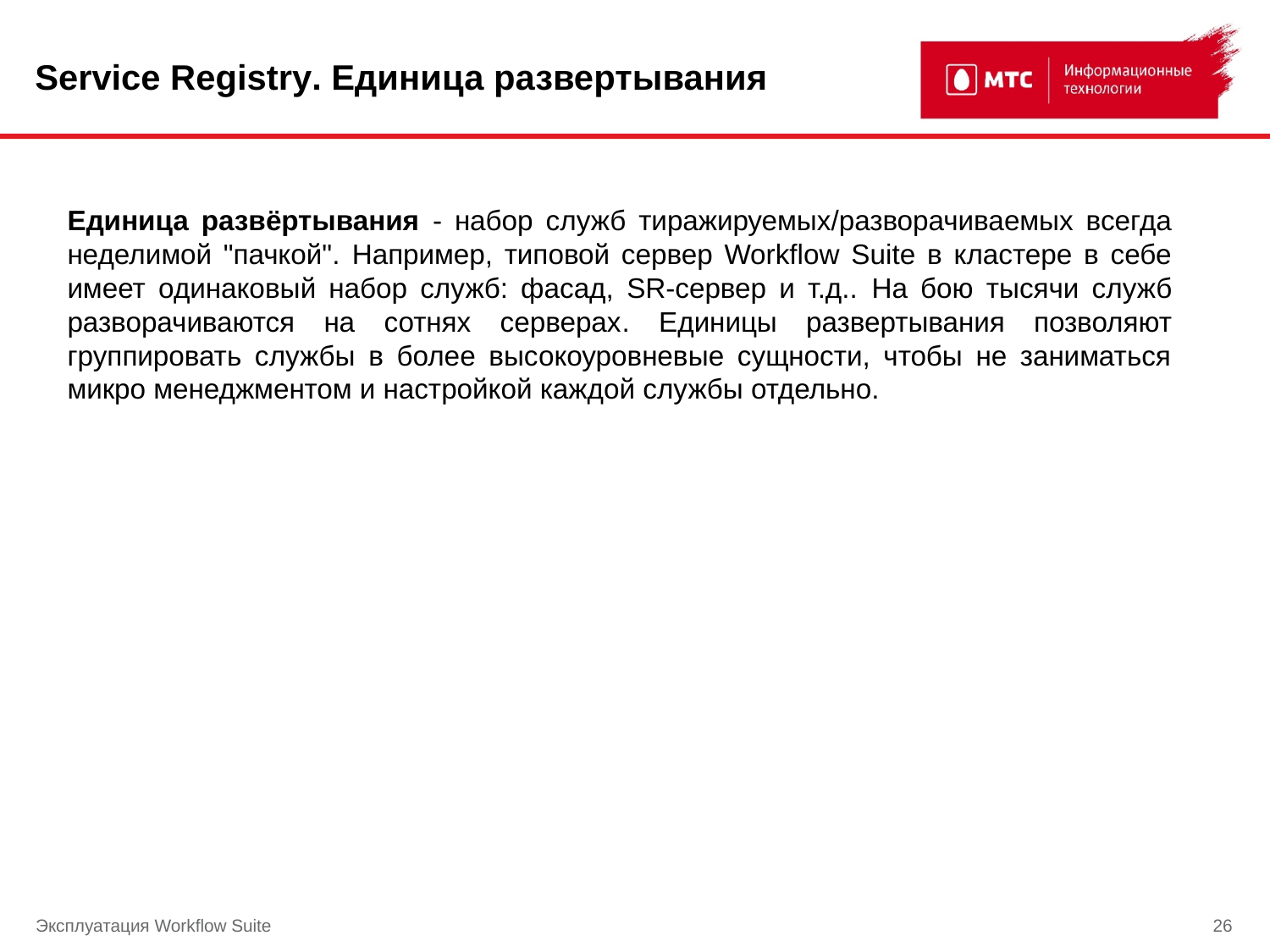

# Service Registry. Единица развертывания
Единица развёртывания - набор служб тиражируемых/разворачиваемых всегда неделимой "пачкой". Например, типовой сервер Workflow Suite в кластере в себе имеет одинаковый набор служб: фасад, SR-сервер и т.д.. На бою тысячи служб разворачиваются на сотнях серверах. Единицы развертывания позволяют группировать службы в более высокоуровневые сущности, чтобы не заниматься микро менеджментом и настройкой каждой службы отдельно.
Эксплуатация Workflow Suite
26